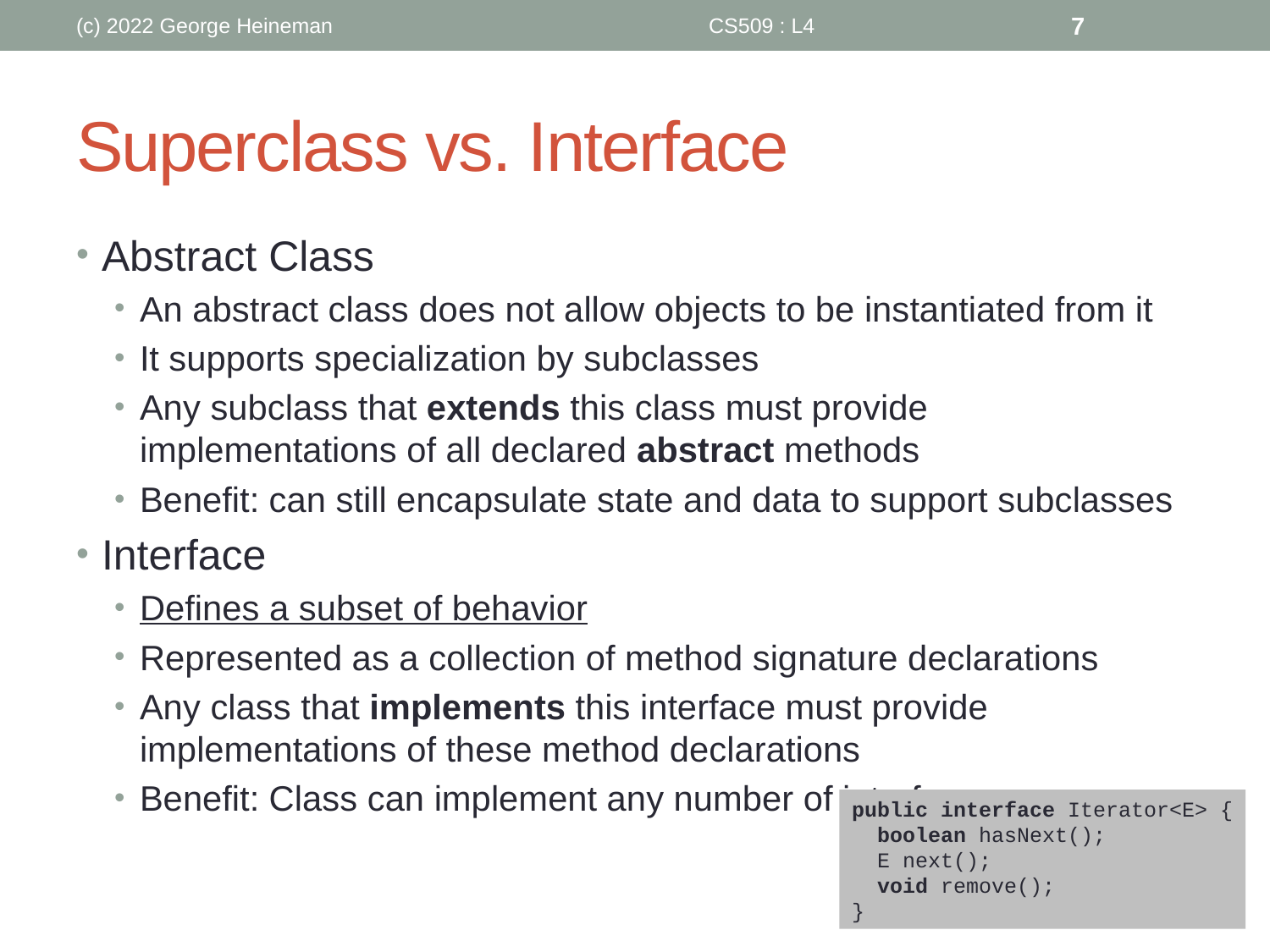

(c) 2022 George Heineman
CS509 : L4
7
# Superclass vs. Interface
Abstract Class
An abstract class does not allow objects to be instantiated from it
It supports specialization by subclasses
Any subclass that extends this class must provide implementations of all declared abstract methods
Benefit: can still encapsulate state and data to support subclasses
Interface
Defines a subset of behavior
Represented as a collection of method signature declarations
Any class that implements this interface must provide implementations of these method declarations
Benefit: Class can implement any number of interfaces
public interface Iterator<E> {
  boolean hasNext();
  E next();
  void remove();
}